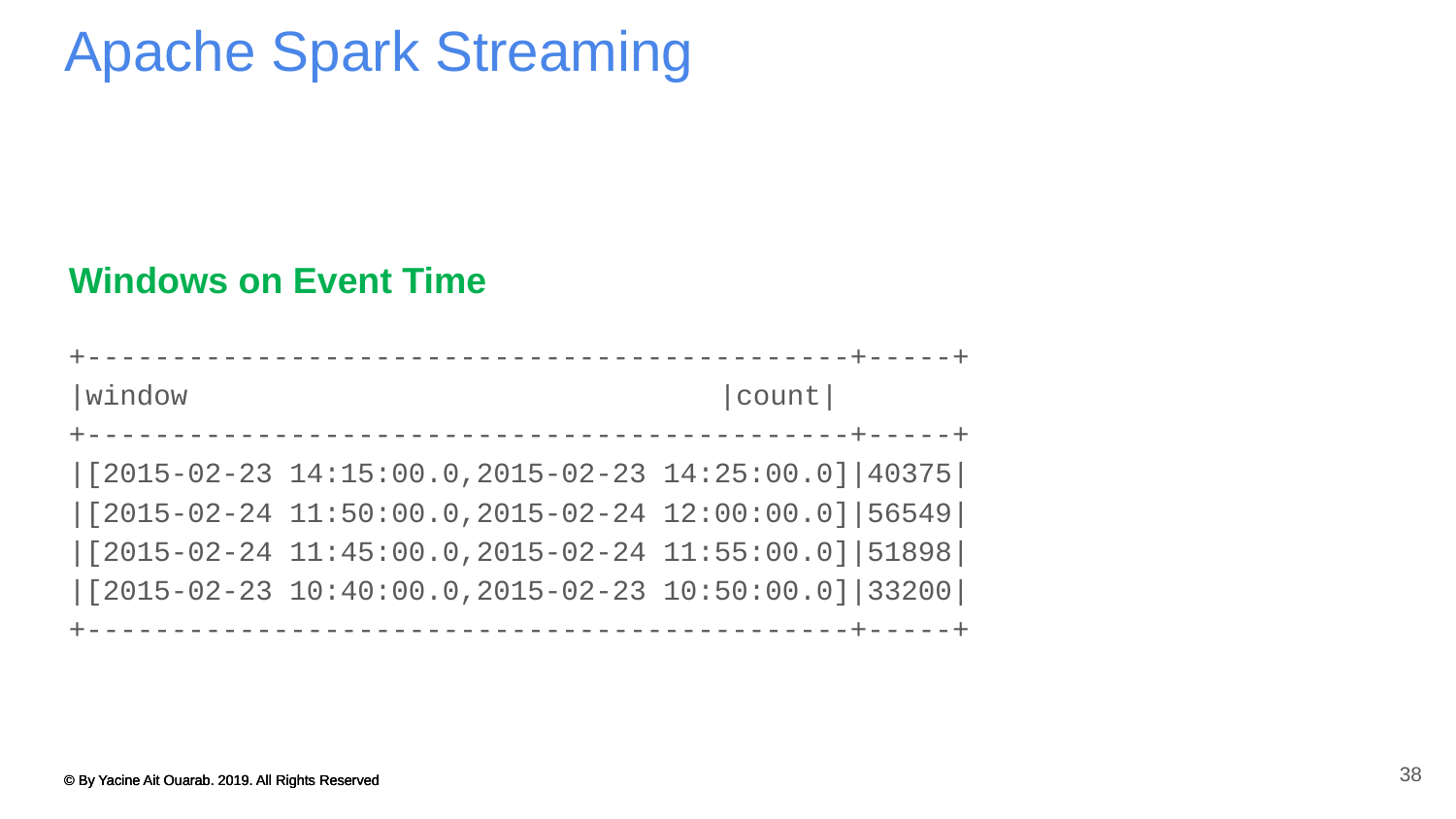

# Apache Spark Streaming

Windows on Event Time
+---------------------------------------------+-----+
|window 				    |count|
+---------------------------------------------+-----+
|[2015-02-23 14:15:00.0,2015-02-23 14:25:00.0]|40375|
|[2015-02-24 11:50:00.0,2015-02-24 12:00:00.0]|56549|
|[2015-02-24 11:45:00.0,2015-02-24 11:55:00.0]|51898|
|[2015-02-23 10:40:00.0,2015-02-23 10:50:00.0]|33200|
+---------------------------------------------+-----+
38